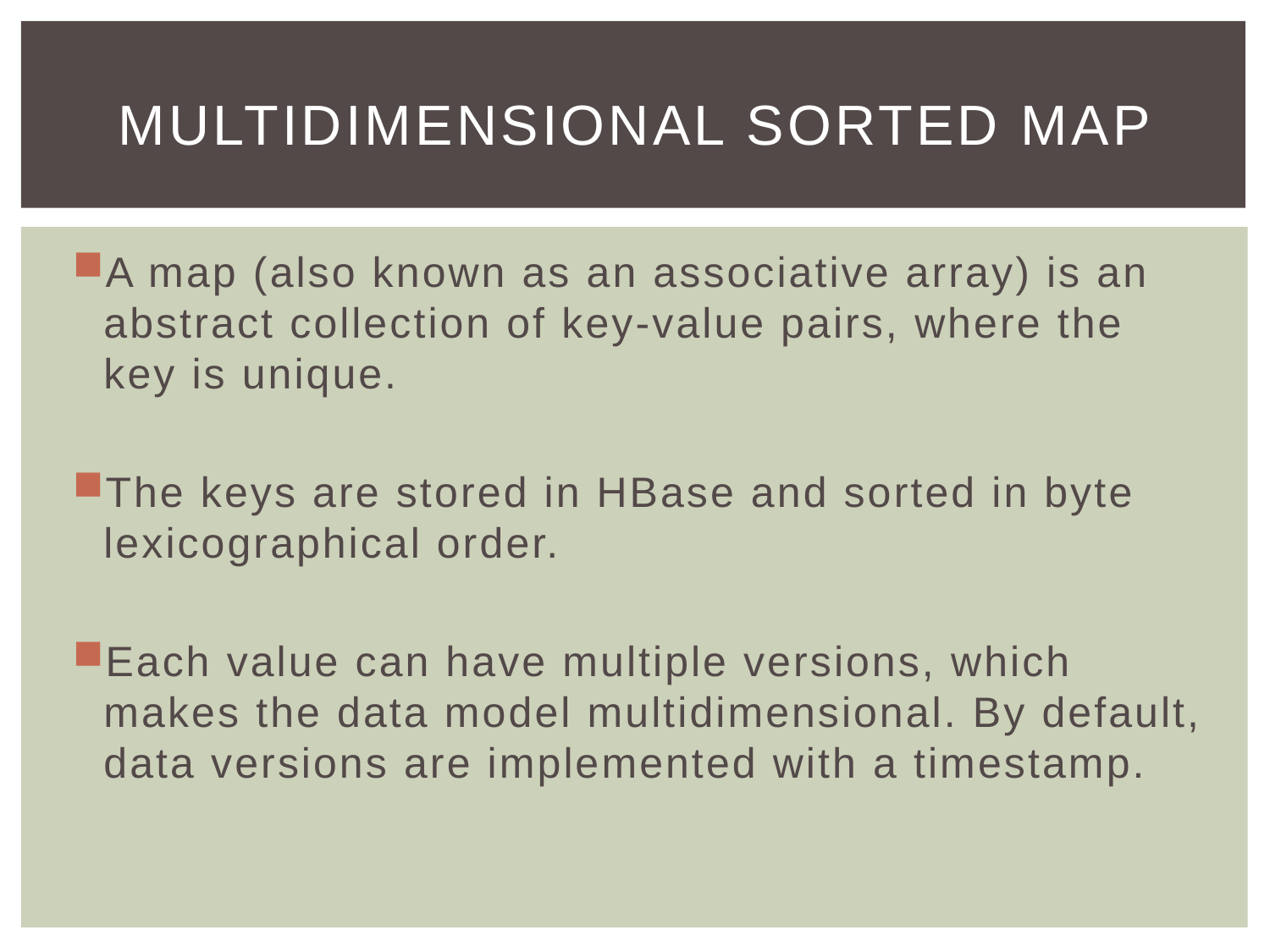

# multidimensional sorted map
A map (also known as an associative array) is an abstract collection of key-value pairs, where the key is unique.

The keys are stored in HBase and sorted in byte lexicographical order.

Each value can have multiple versions, which makes the data model multidimensional. By default, data versions are implemented with a timestamp.